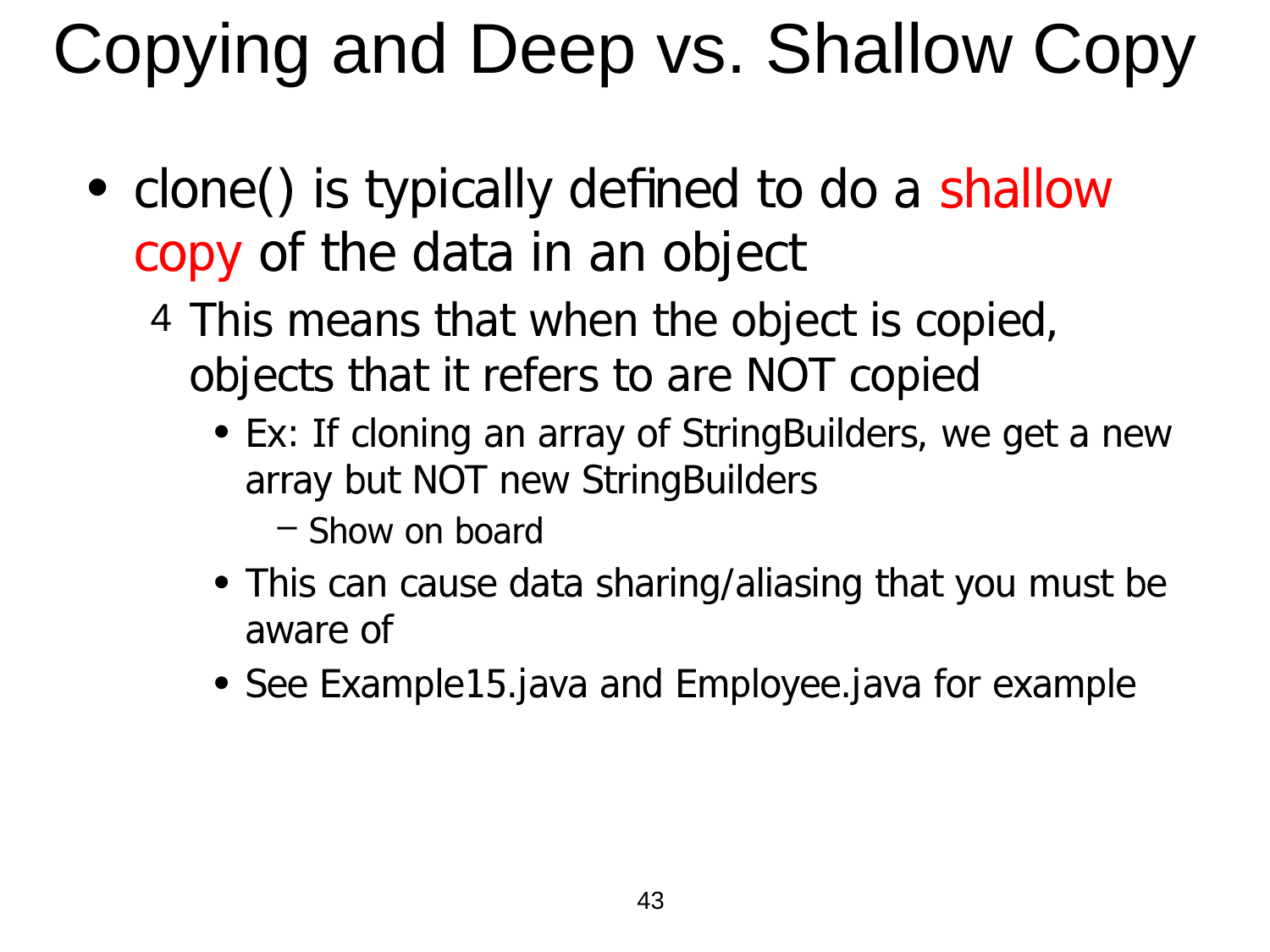

# Copying and Deep vs. Shallow Copy
clone() is typically defined to do a shallow copy of the data in an object
This means that when the object is copied, objects that it refers to are NOT copied
Ex: If cloning an array of StringBuilders, we get a new array but NOT new StringBuilders
Show on board
This can cause data sharing/aliasing that you must be aware of
See Example15.java and Employee.java for example
43